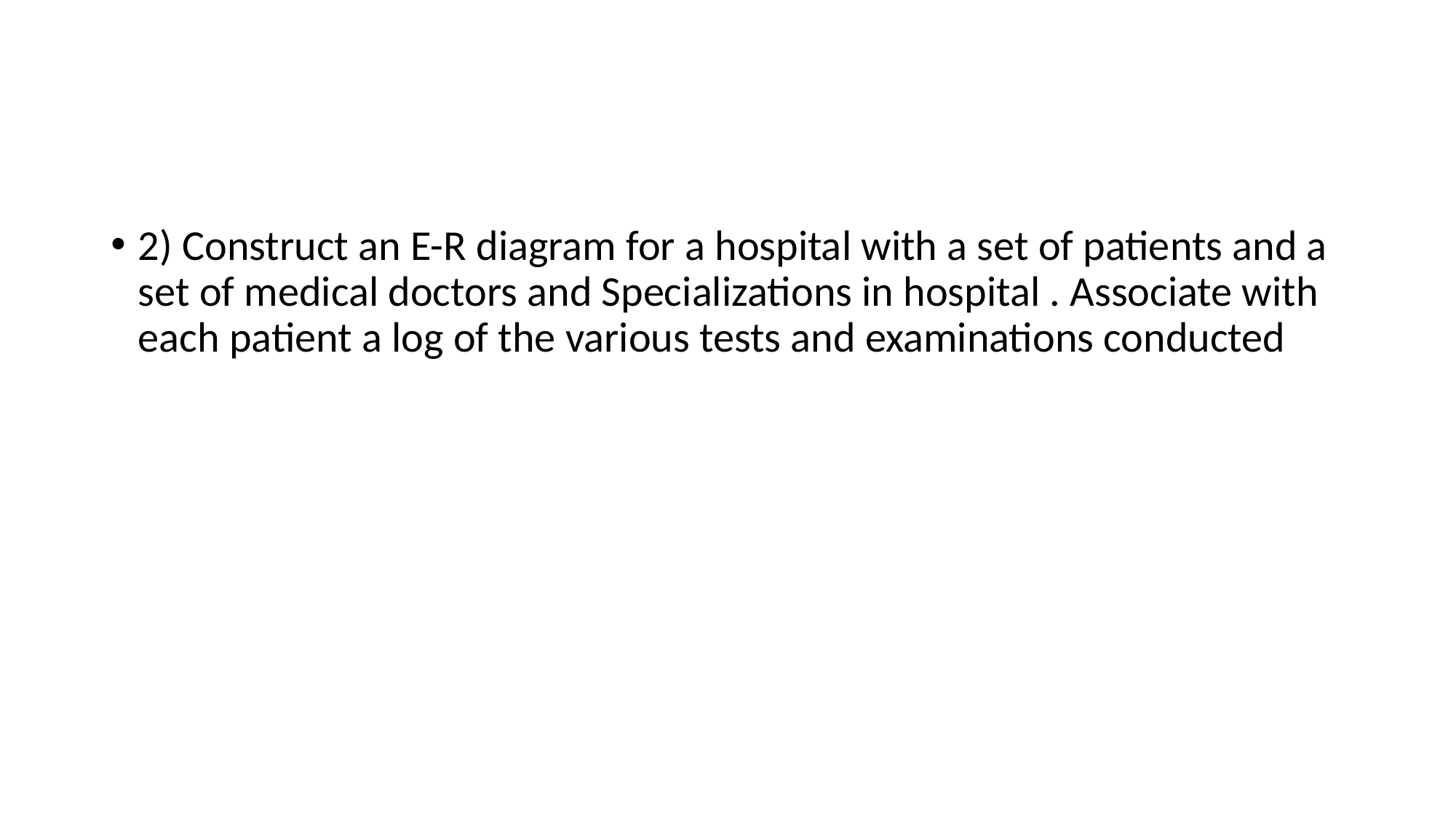

#
2) Construct an E-R diagram for a hospital with a set of patients and a set of medical doctors and Specializations in hospital . Associate with each patient a log of the various tests and examinations conducted